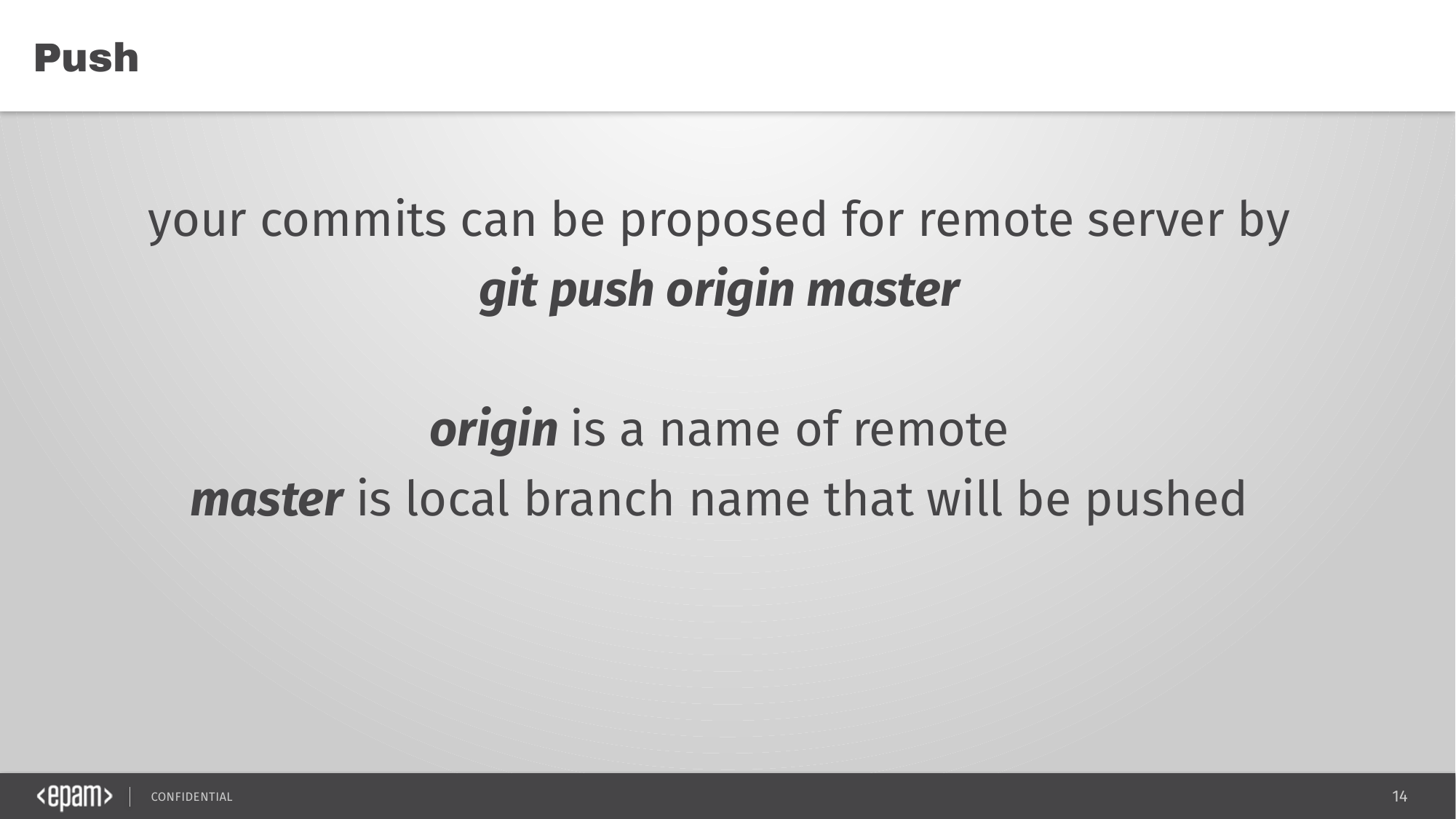

Push
your commits can be proposed for remote server by
git push origin master

origin is a name of remote
master is local branch name that will be pushed